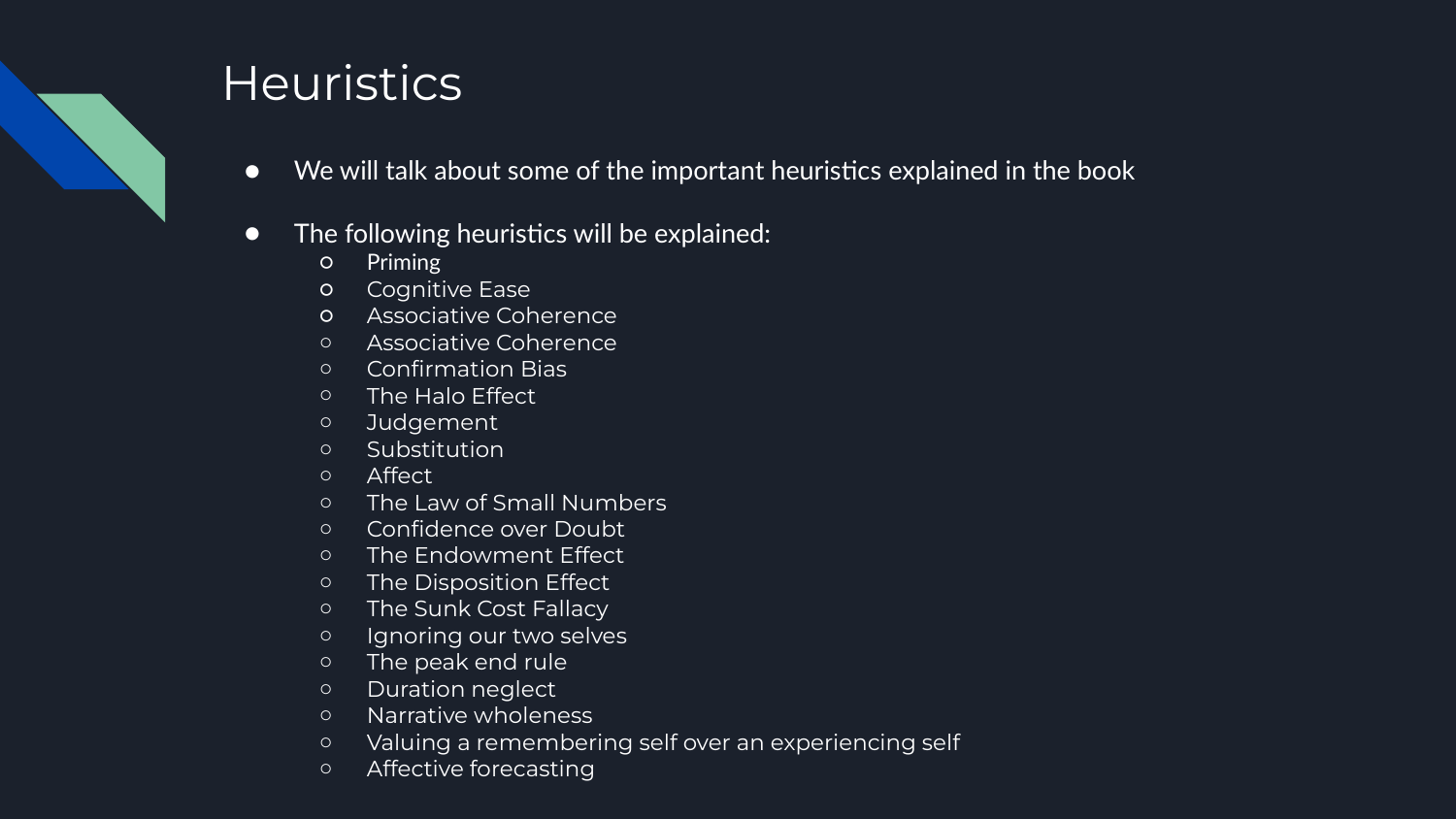

# Heuristics
We will talk about some of the important heuristics explained in the book
The following heuristics will be explained:
Priming
Cognitive Ease
Associative Coherence
Associative Coherence
Confirmation Bias
The Halo Effect
Judgement
Substitution
Affect
The Law of Small Numbers
Confidence over Doubt
The Endowment Effect
The Disposition Effect
The Sunk Cost Fallacy
Ignoring our two selves
The peak end rule
Duration neglect
Narrative wholeness
Valuing a remembering self over an experiencing self
Affective forecasting